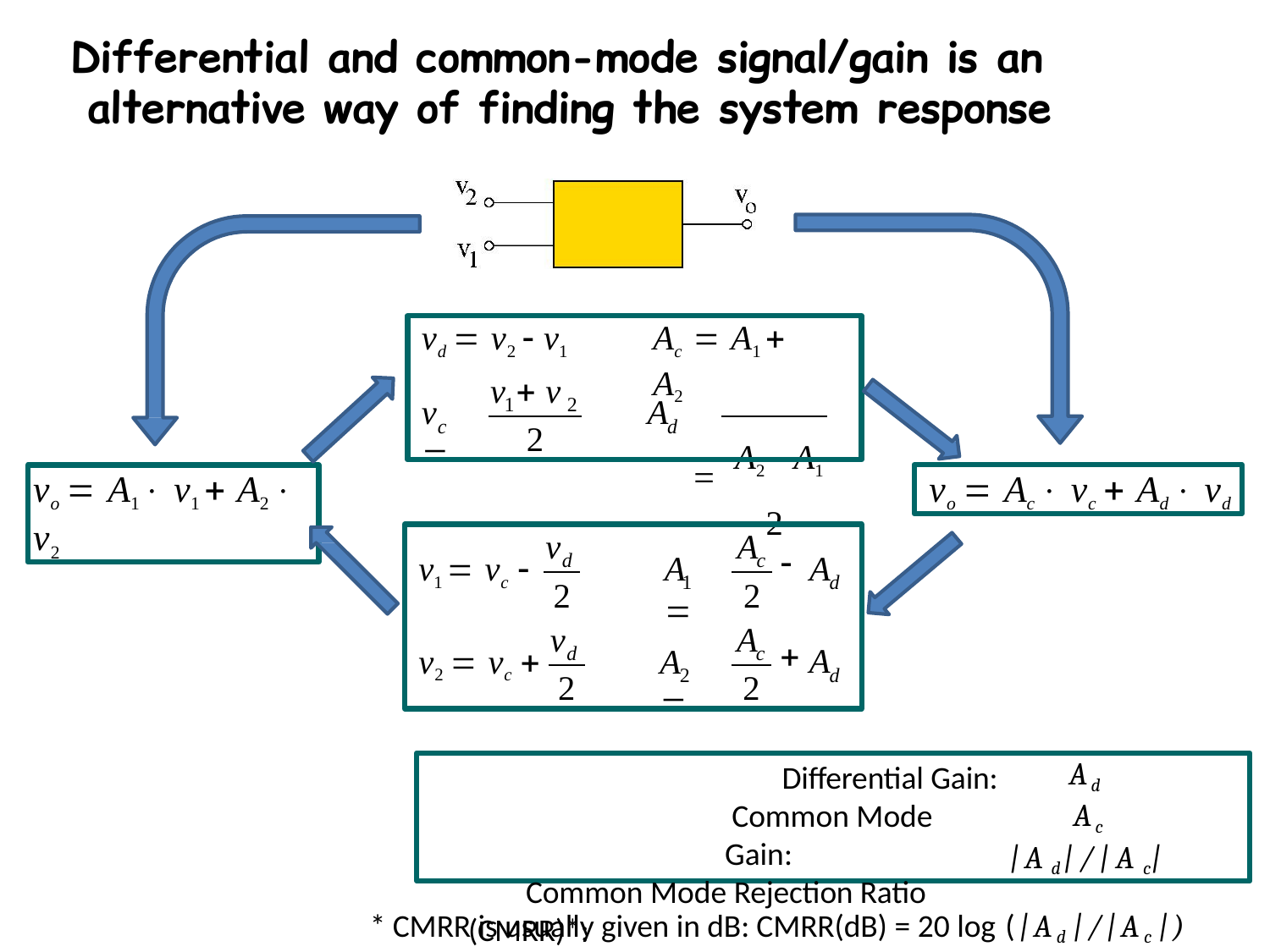

# Differential and common-mode signal/gain is an  alternative way of finding the system response

Ac   = A1  + A2
=  A2  − A1
2
vd = v2 − v1

v + v

v	=
A
1	2
c
d
2

vo = Ac ⋅ vc + Ad ⋅ vd
vo = A1 ⋅ v1 + A2 ⋅ v2
v
A

v1 = vc −
A =
A
d
c
1
d
2
2

v
A
v2 = vc +
A	=
A
d
c
2
d
2	2

Ad  Ac
|Ad|/|Ac|

Differential Gain:  Common Mode Gain:
Common Mode Rejection Ratio (CMRR)*:
* CMRR is usually given in dB: CMRR(dB) = 20 log (|Ad|/|Ac|)